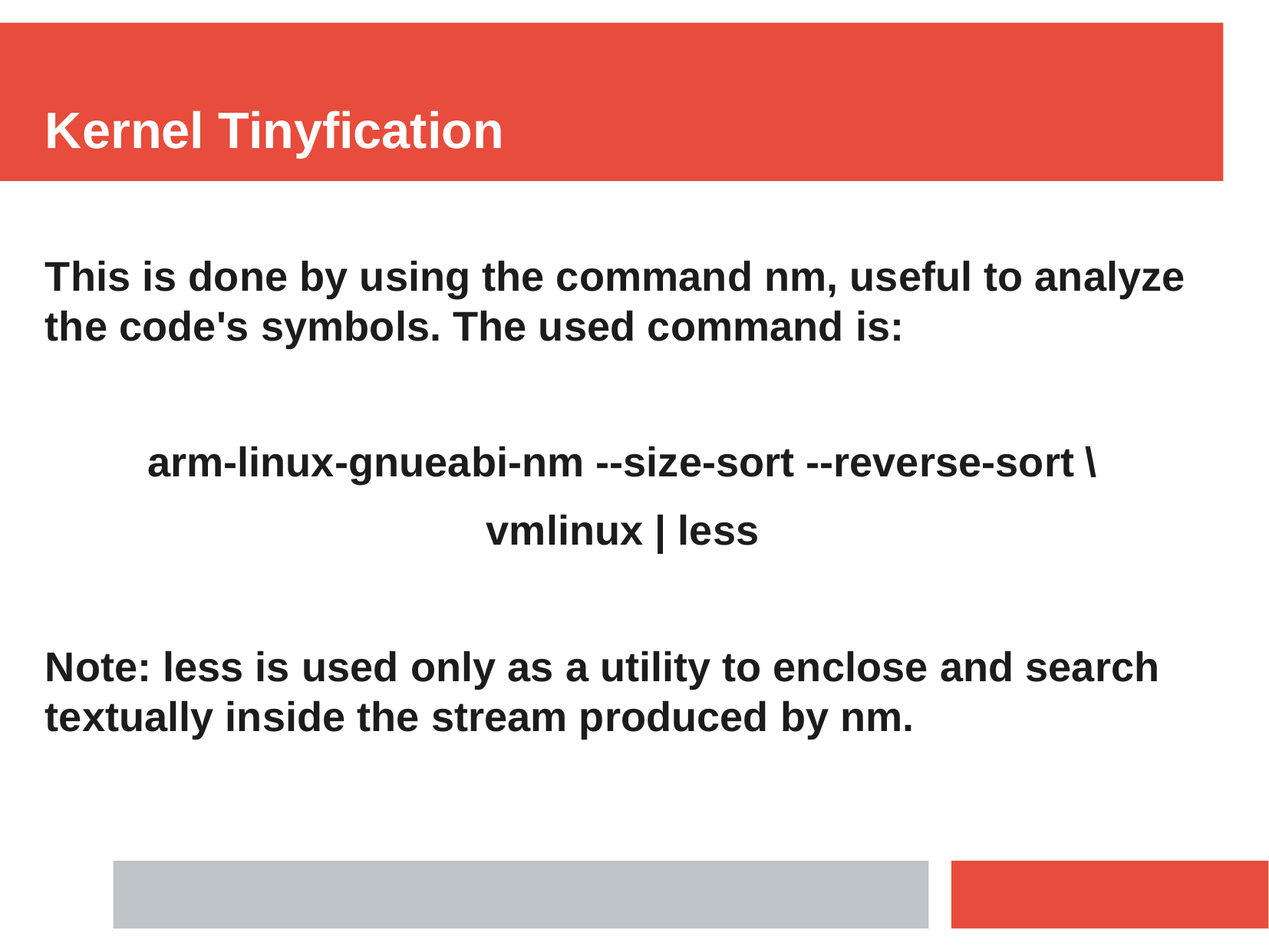

Kernel Tinyfication
This is done by using the command nm, useful to analyze the code's symbols. The used command is:

arm-linux-gnueabi-nm --size-sort --reverse-sort \
vmlinux | less

Note: less is used only as a utility to enclose and search textually inside the stream produced by nm.